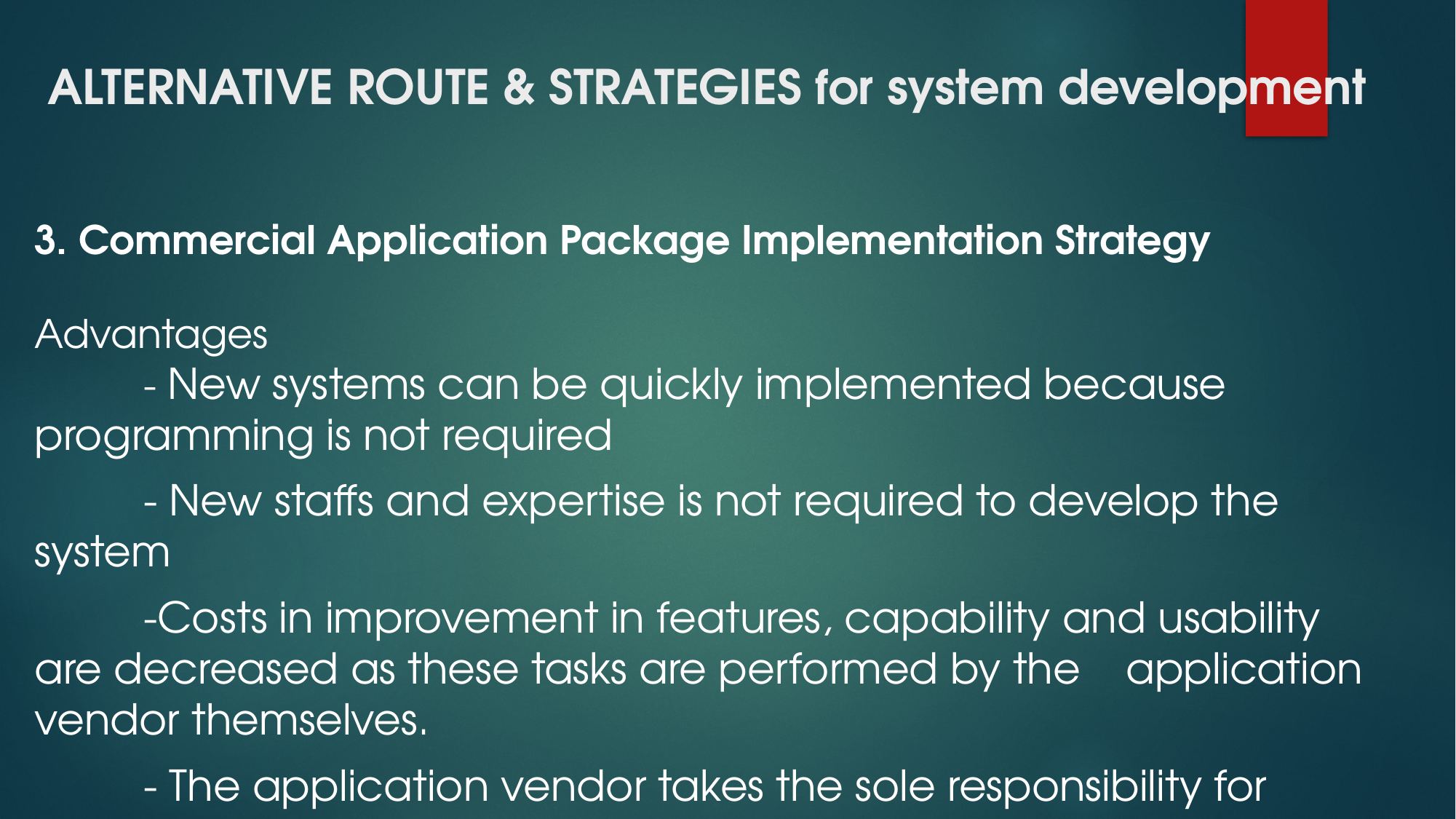

# ALTERNATIVE ROUTE & STRATEGIES for system development
3. Commercial Application Package Implementation Strategy
Advantages
	- New systems can be quickly implemented because 	programming is not required
	- New staffs and expertise is not required to develop the 	system
	-Costs in improvement in features, capability and usability 	are decreased as these tasks are performed by the 	application vendor themselves.
	- The application vendor takes the sole responsibility for 	the system improvement and error correction